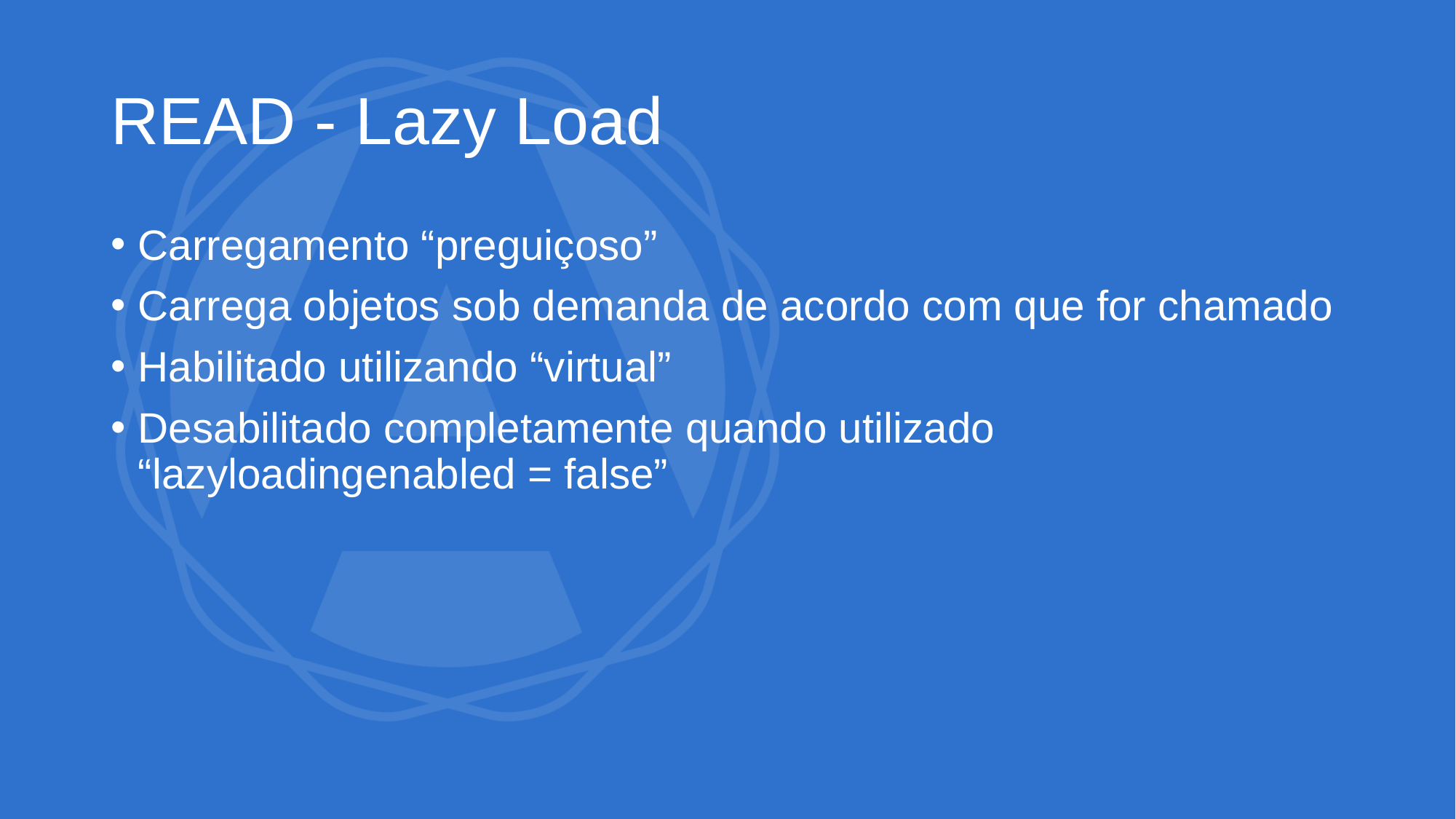

# READ - Lazy Load
Carregamento “preguiçoso”
Carrega objetos sob demanda de acordo com que for chamado
Habilitado utilizando “virtual”
Desabilitado completamente quando utilizado “lazyloadingenabled = false”